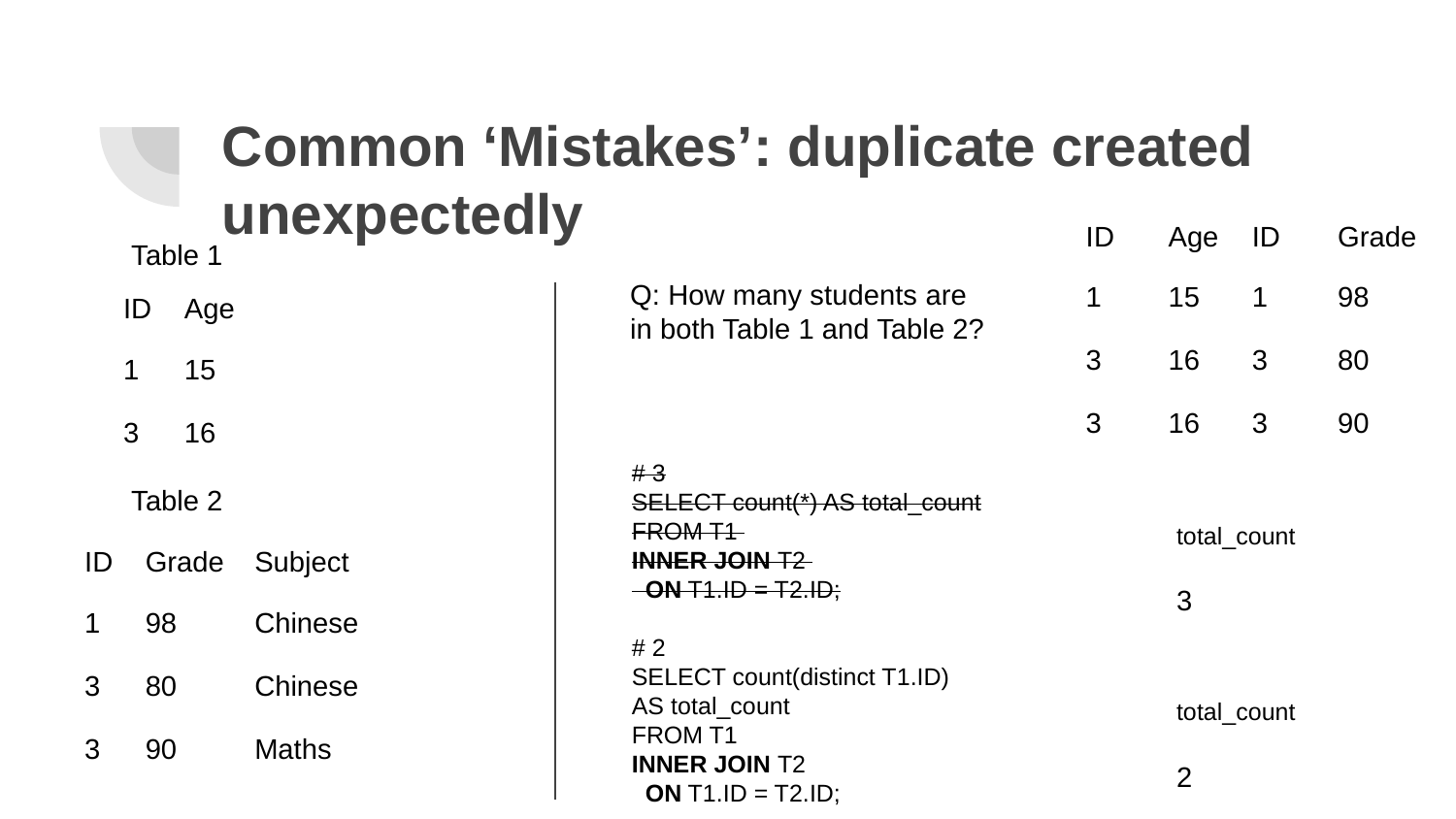

# Common ‘Mistakes’: duplicate created unexpectedly
| ID | Age | ID | Grade |
| --- | --- | --- | --- |
| 1 | 15 | 1 | 98 |
| 3 | 16 | 3 | 80 |
| 3 | 16 | 3 | 90 |
Table 1
Q: How many students are in both Table 1 and Table 2?
| ID | Age |
| --- | --- |
| 1 | 15 |
| 3 | 16 |
# 3
SELECT count(*) AS total_count
FROM T1
INNER JOIN T2
  ON T1.ID = T2.ID;

# 2
SELECT count(distinct T1.ID)
AS total_count
FROM T1
INNER JOIN T2
  ON T1.ID = T2.ID;

Table 2
| total\_count |
| --- |
| 3 |
| ID | Grade | Subject |
| --- | --- | --- |
| 1 | 98 | Chinese |
| 3 | 80 | Chinese |
| 3 | 90 | Maths |
| total\_count |
| --- |
| 2 |